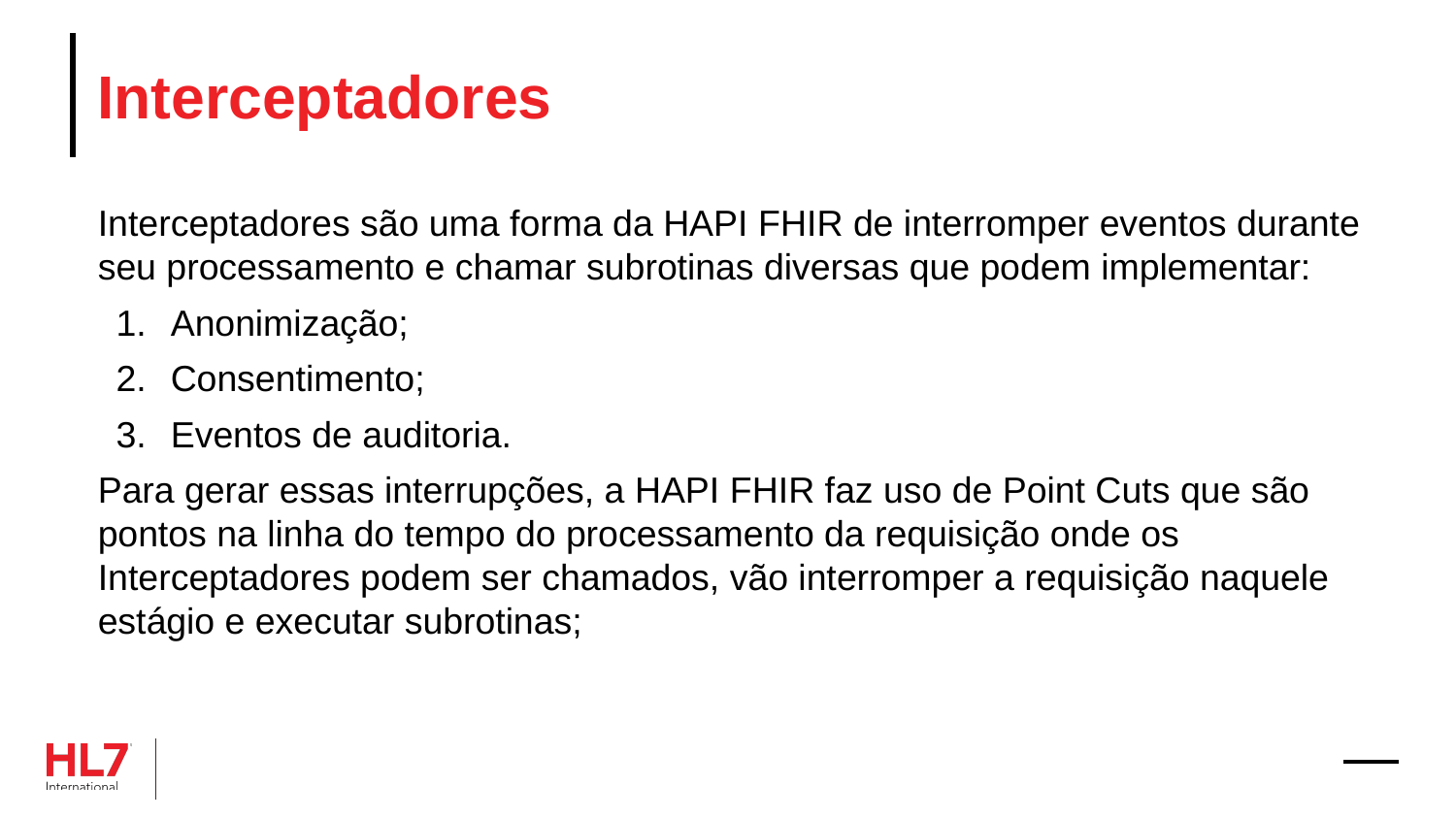

# Interceptadores
Interceptadores são uma forma da HAPI FHIR de interromper eventos durante seu processamento e chamar subrotinas diversas que podem implementar:
Anonimização;
Consentimento;
Eventos de auditoria.
Para gerar essas interrupções, a HAPI FHIR faz uso de Point Cuts que são pontos na linha do tempo do processamento da requisição onde os Interceptadores podem ser chamados, vão interromper a requisição naquele estágio e executar subrotinas;